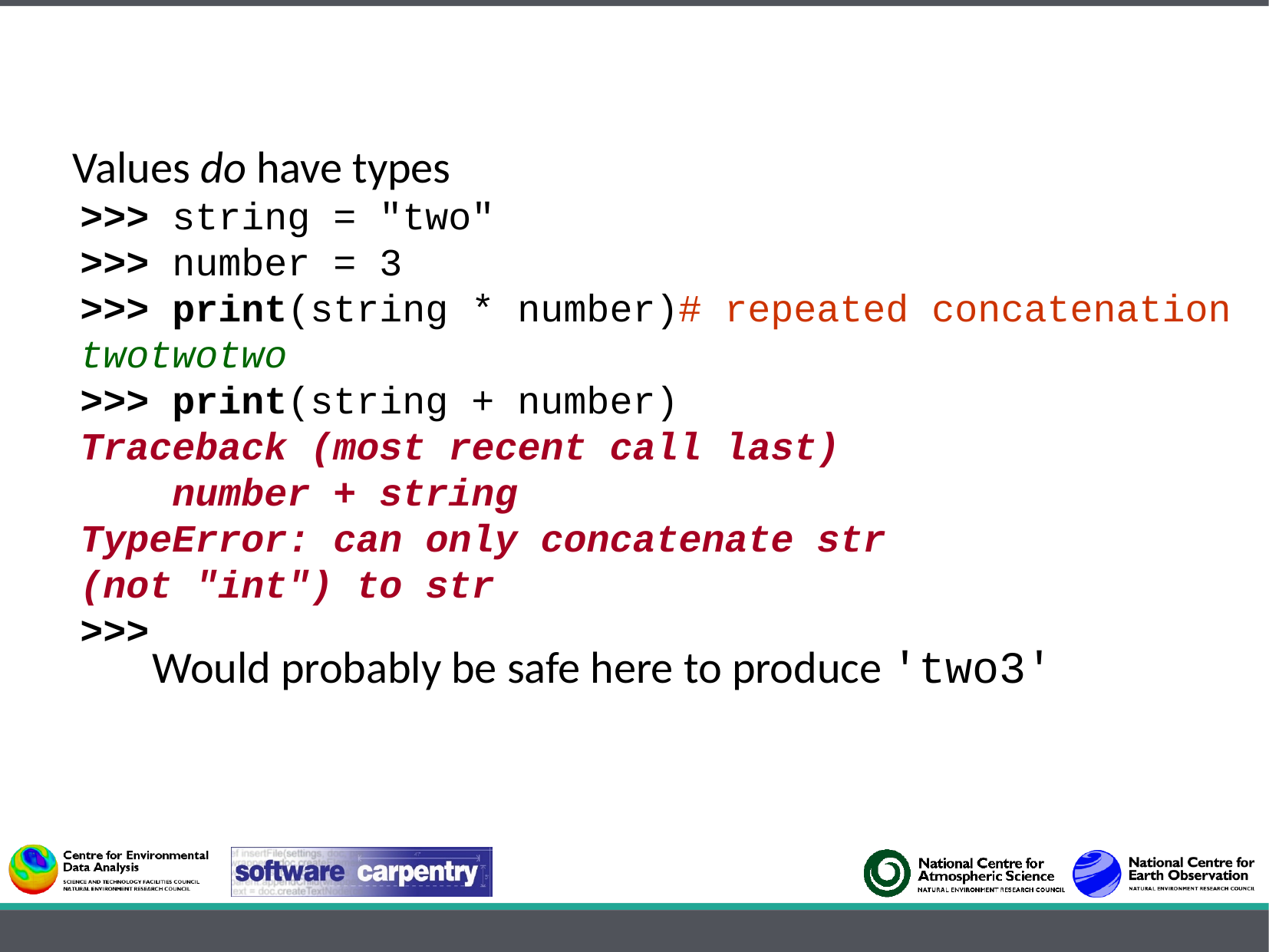

Values do have types
>>> string = "two"
>>> number = 3
>>> print(string * number)# repeated concatenation
twotwotwo
>>> print(string + number)
Traceback (most recent call last)
    number + string
TypeError: can only concatenate str
(not "int") to str
>>>
Would probably be safe here to produce 'two3'